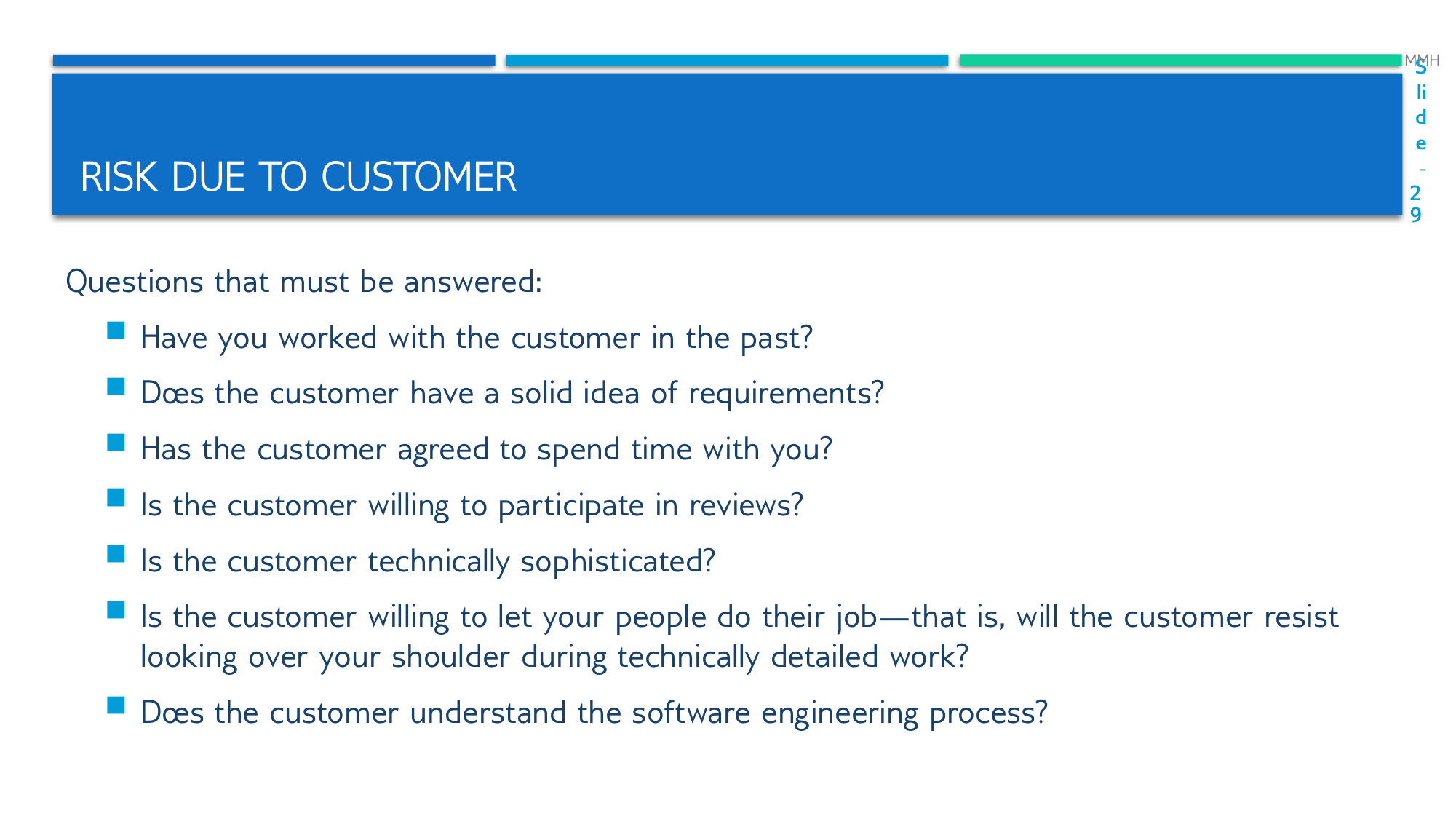

MMH
Slide-29
# Risk due to customer
Questions that must be answered:
Have you worked with the customer in the past?
Does the customer have a solid idea of requirements?
Has the customer agreed to spend time with you?
Is the customer willing to participate in reviews?
Is the customer technically sophisticated?
Is the customer willing to let your people do their job—that is, will the customer resist looking over your shoulder during technically detailed work?
Does the customer understand the software engineering process?